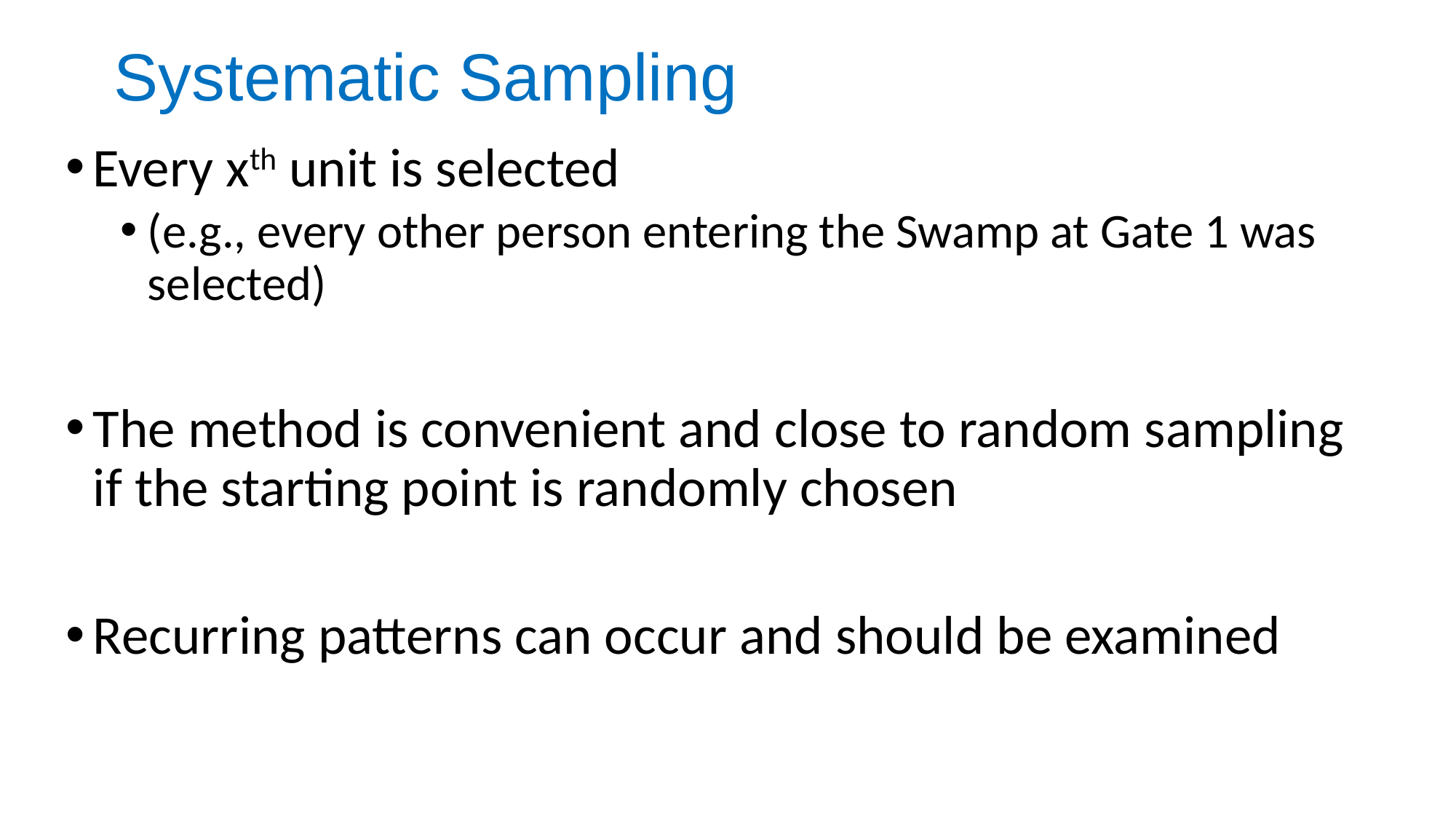

# Systematic Sampling
Every xth unit is selected
(e.g., every other person entering the Swamp at Gate 1 was selected)

The method is convenient and close to random sampling if the starting point is randomly chosen

Recurring patterns can occur and should be examined